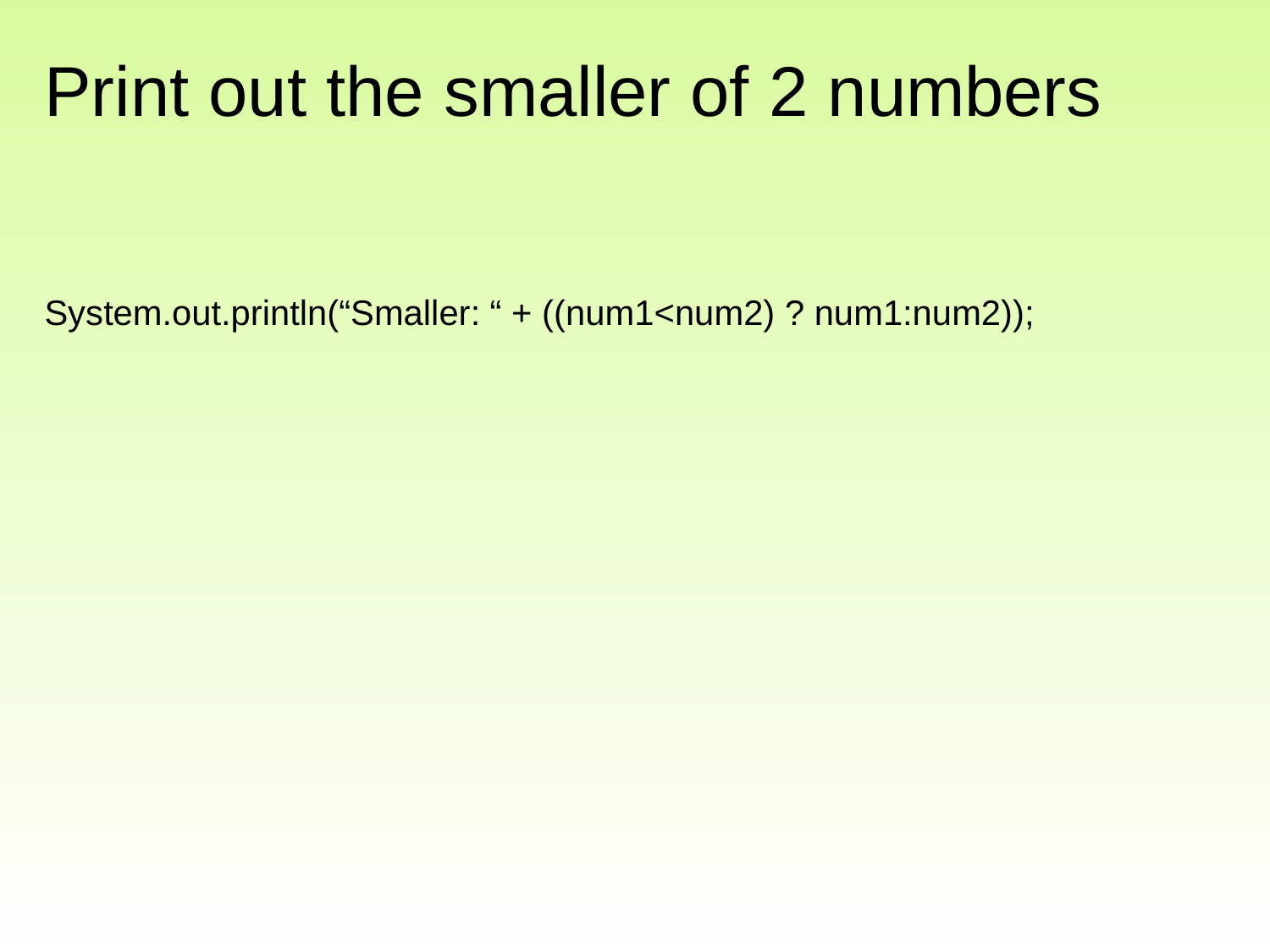

# Print out the smaller of 2 numbers

System.out.println(“Smaller: “ + ((num1<num2) ? num1:num2));